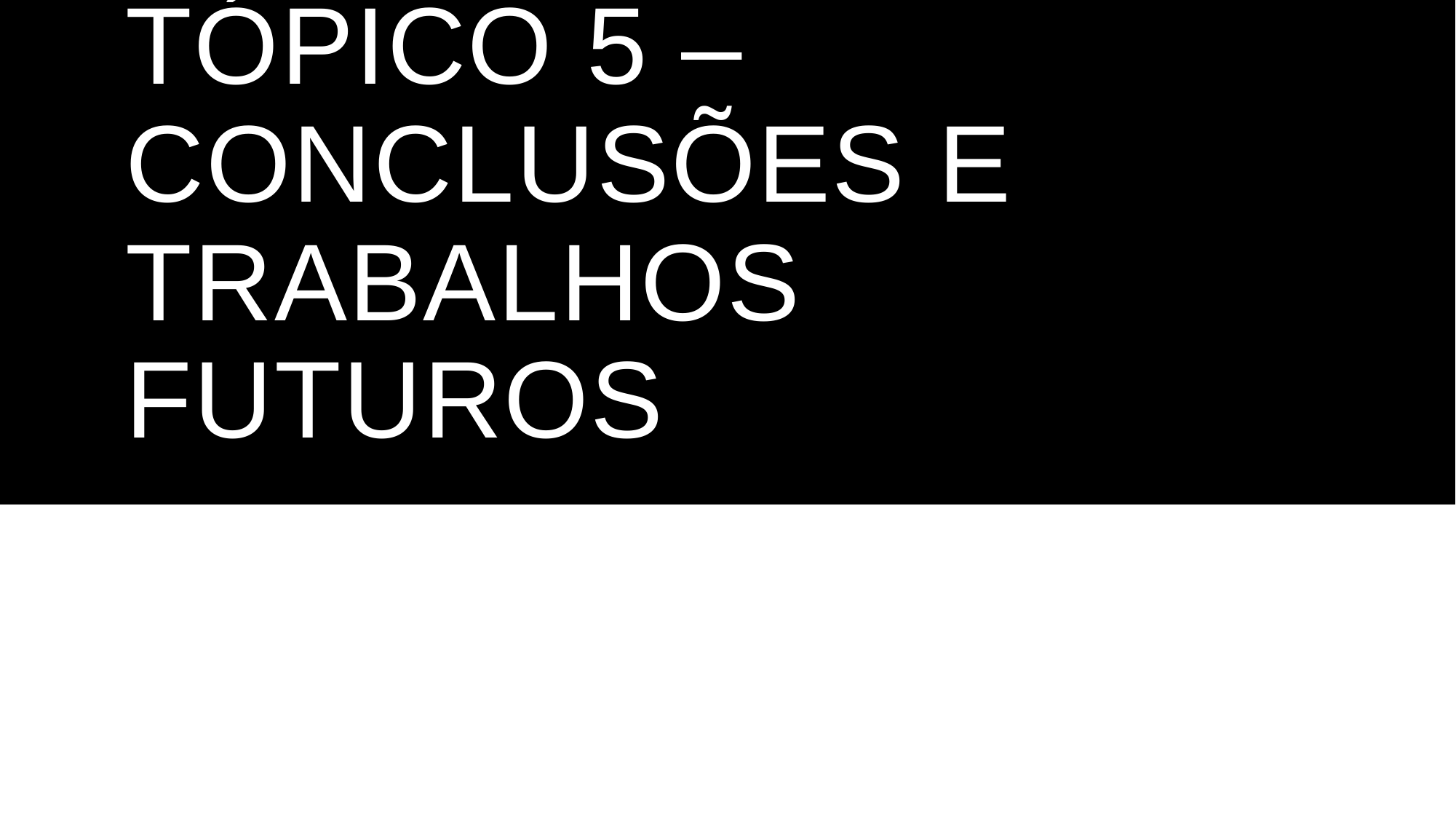

# Tópico 5 – Conclusões e trabalhos futuros